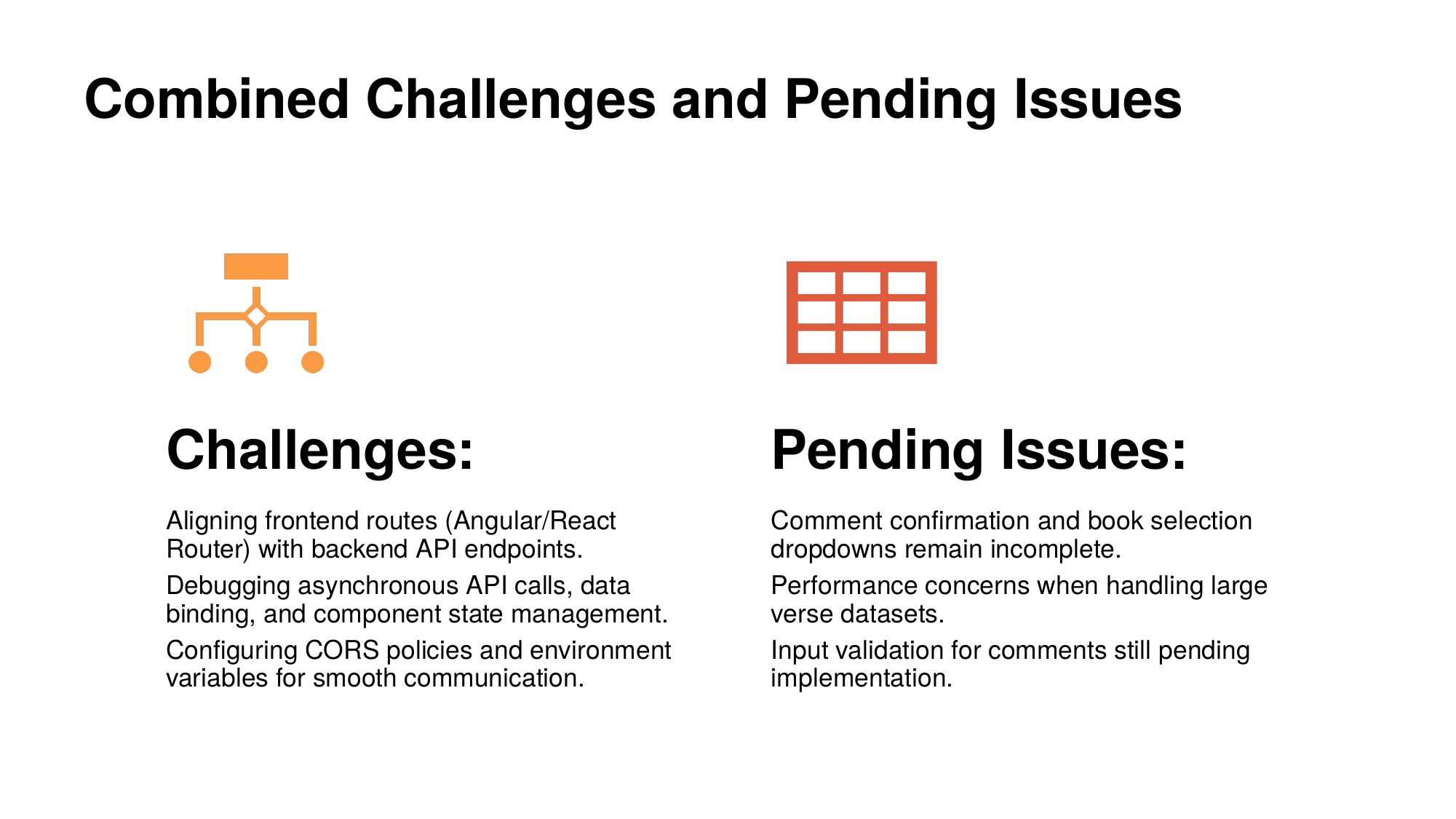

# Combined Challenges and Pending Issues
Challenges:
Aligning frontend routes (Angular/React Router) with backend API endpoints.
Debugging asynchronous API calls, data binding, and component state management.
Configuring CORS policies and environment variables for smooth communication.
Pending Issues:
Comment confirmation and book selection dropdowns remain incomplete.
Performance concerns when handling large verse datasets.
Input validation for comments still pending implementation.